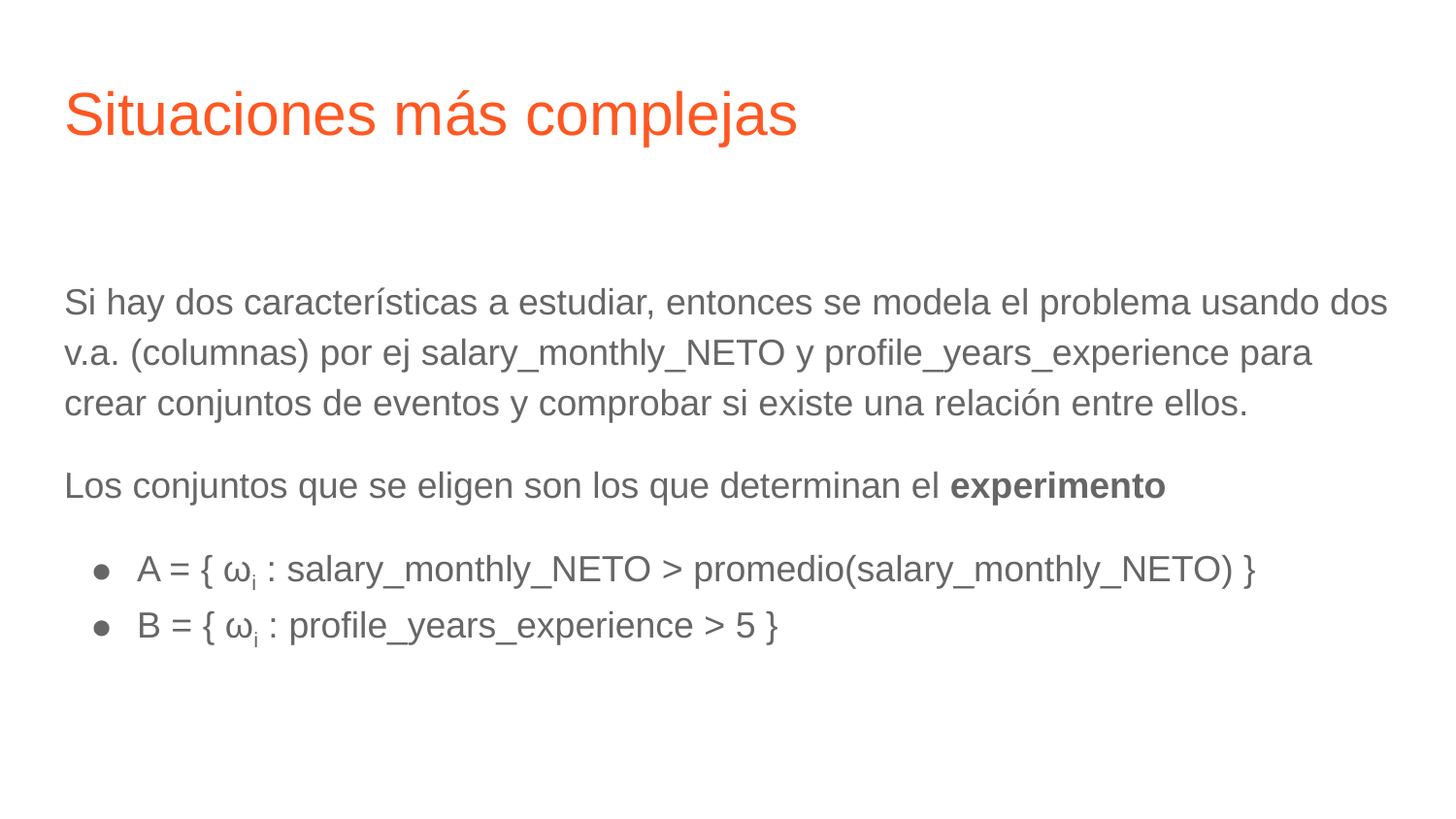

# Situaciones más complejas
Si hay dos características a estudiar, entonces se modela el problema usando dos v.a. (columnas) por ej salary_monthly_NETO y profile_years_experience para crear conjuntos de eventos y comprobar si existe una relación entre ellos.
Los conjuntos que se eligen son los que determinan el experimento
A = { ωi : salary_monthly_NETO > promedio(salary_monthly_NETO) }
B = { ωi : profile_years_experience > 5 }